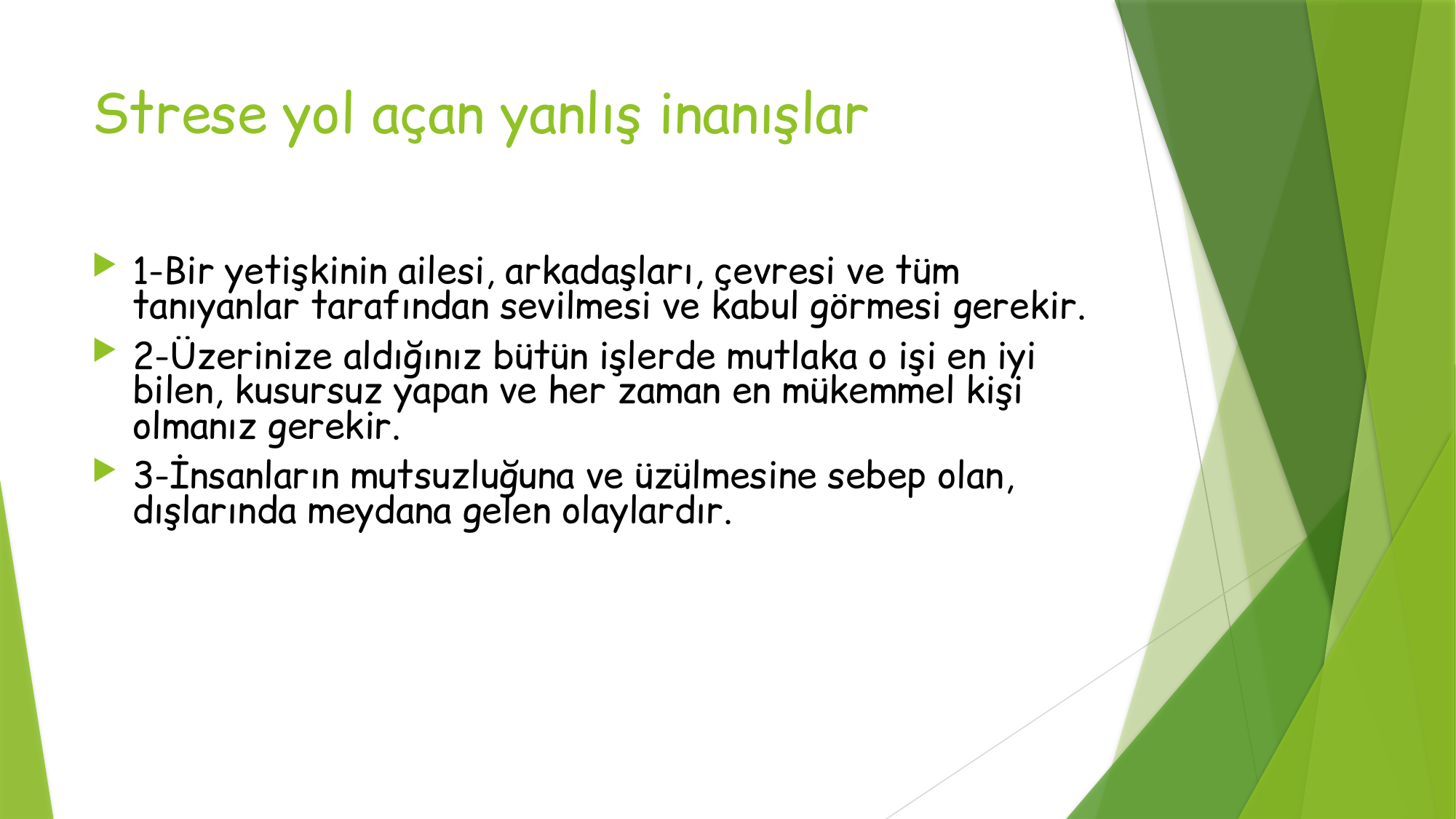

# Strese yol açan yanlış inanışlar

1-Bir yetişkinin ailesi, arkadaşları, çevresi ve tüm tanıyanlar tarafından sevilmesi ve kabul görmesi gerekir.
2-Üzerinize aldığınız bütün işlerde mutlaka o işi en iyi bilen, kusursuz yapan ve her zaman en mükemmel kişi olmanız gerekir.
3-İnsanların mutsuzluğuna ve üzülmesine sebep olan, dışlarında meydana gelen olaylardır.